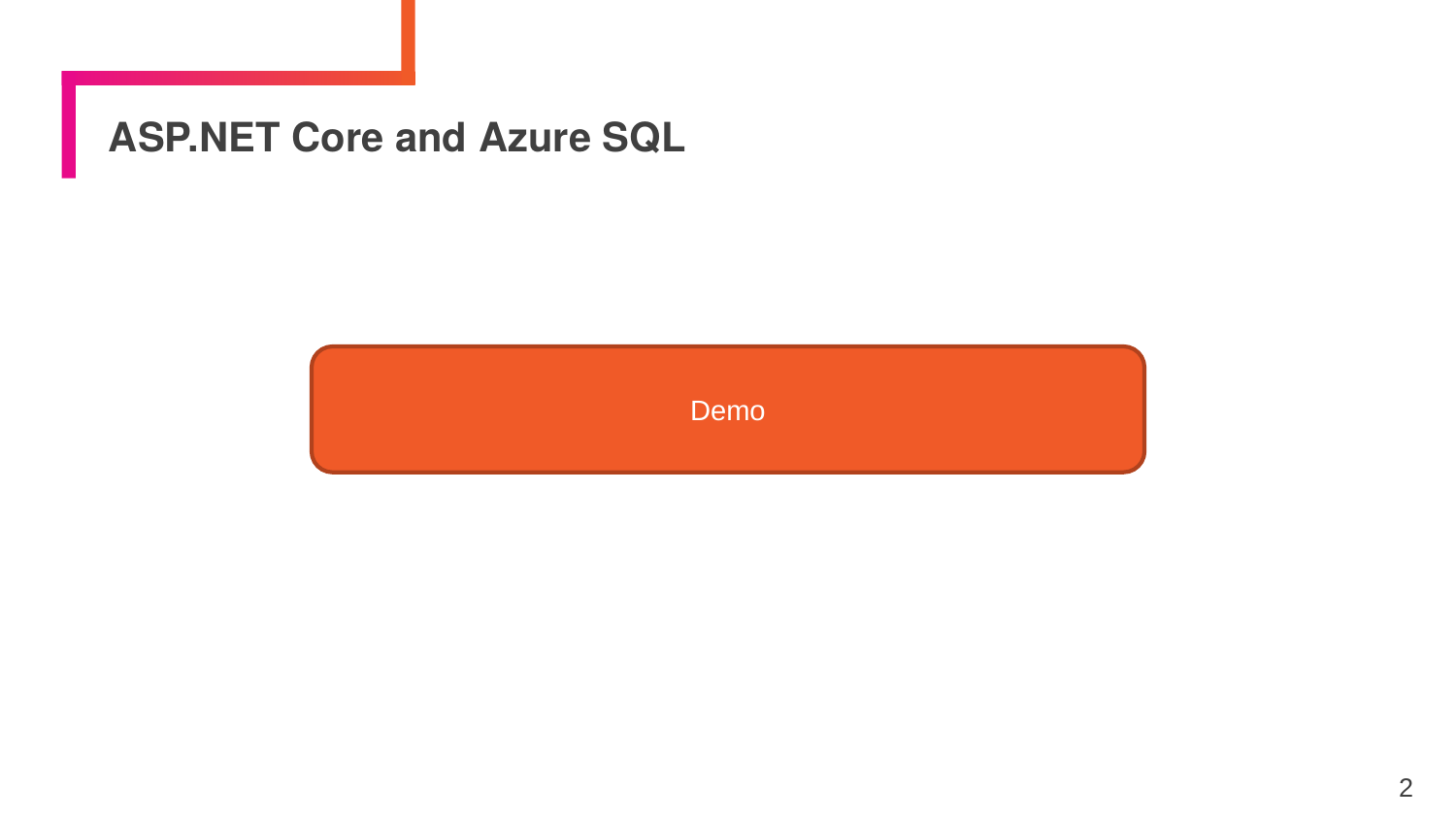

# ASP.NET Core and Azure SQL
Demo
2